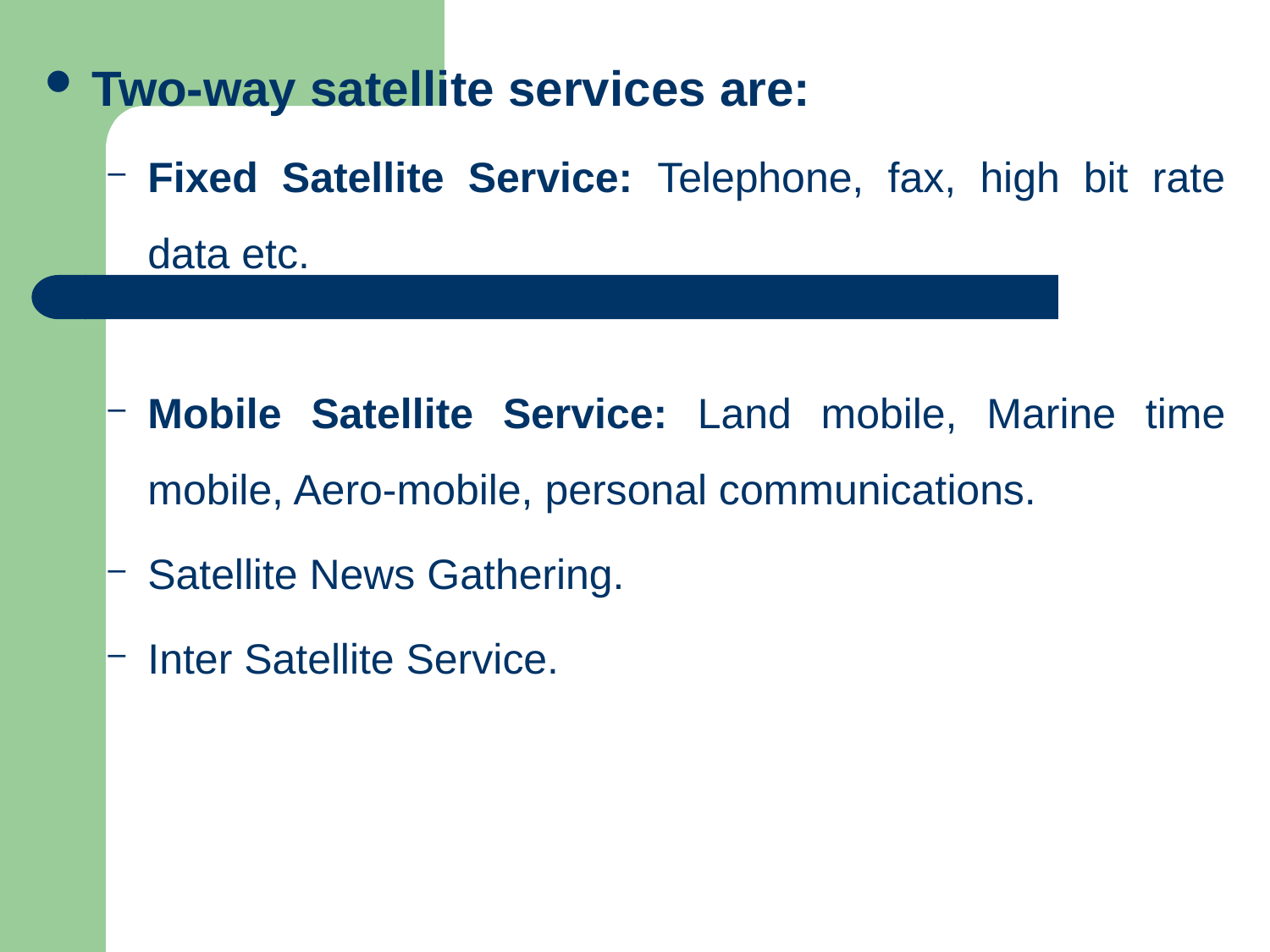

Two-way satellite services are:
Fixed Satellite Service: Telephone, fax, high bit rate data etc.

Mobile Satellite Service: Land mobile, Marine time mobile, Aero-mobile, personal communications.
Satellite News Gathering.
Inter Satellite Service.